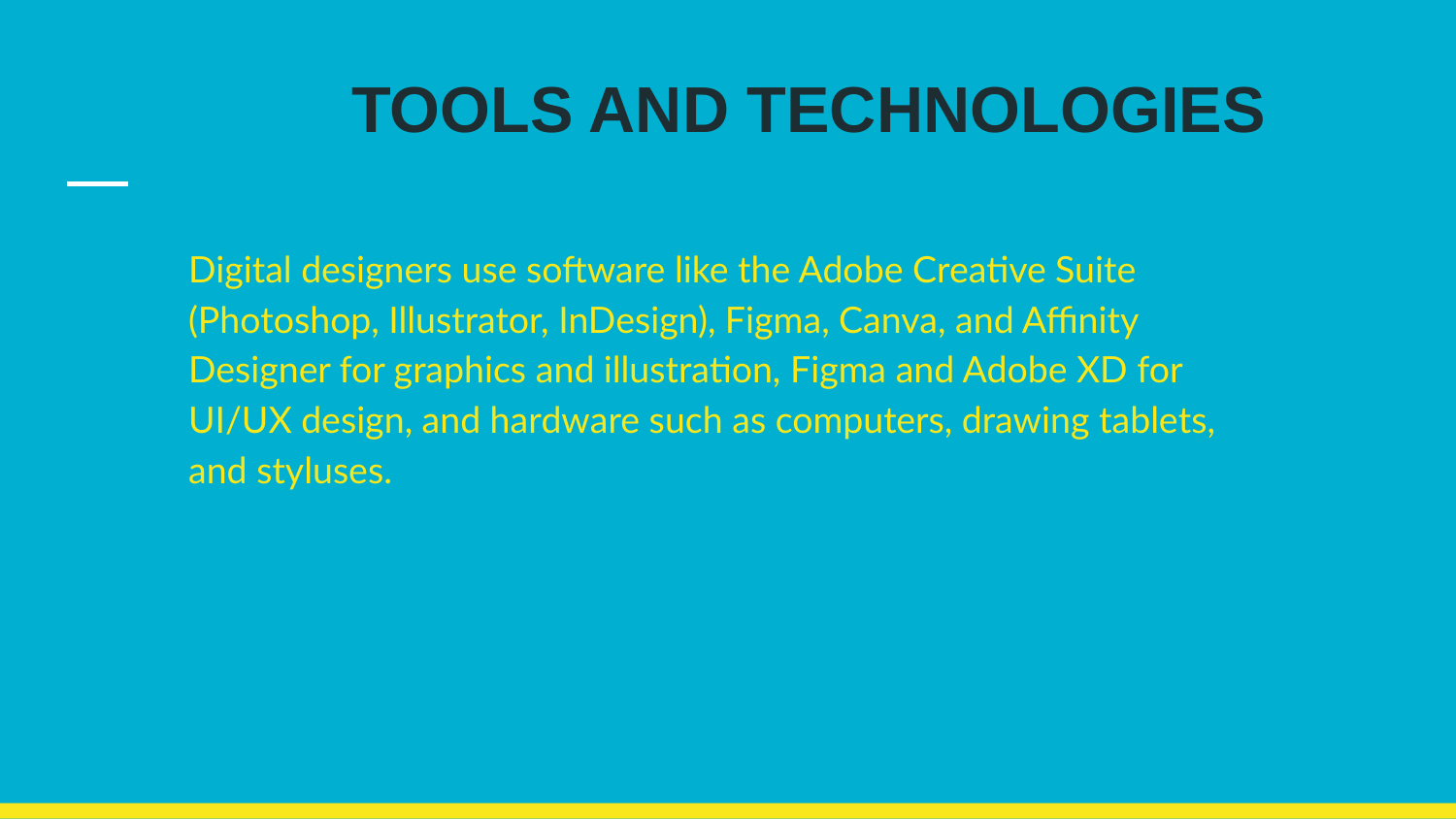

# TOOLS AND TECHNOLOGIES
Digital designers use software like the Adobe Creative Suite (Photoshop, Illustrator, InDesign), Figma, Canva, and Affinity Designer for graphics and illustration, Figma and Adobe XD for UI/UX design, and hardware such as computers, drawing tablets, and styluses.